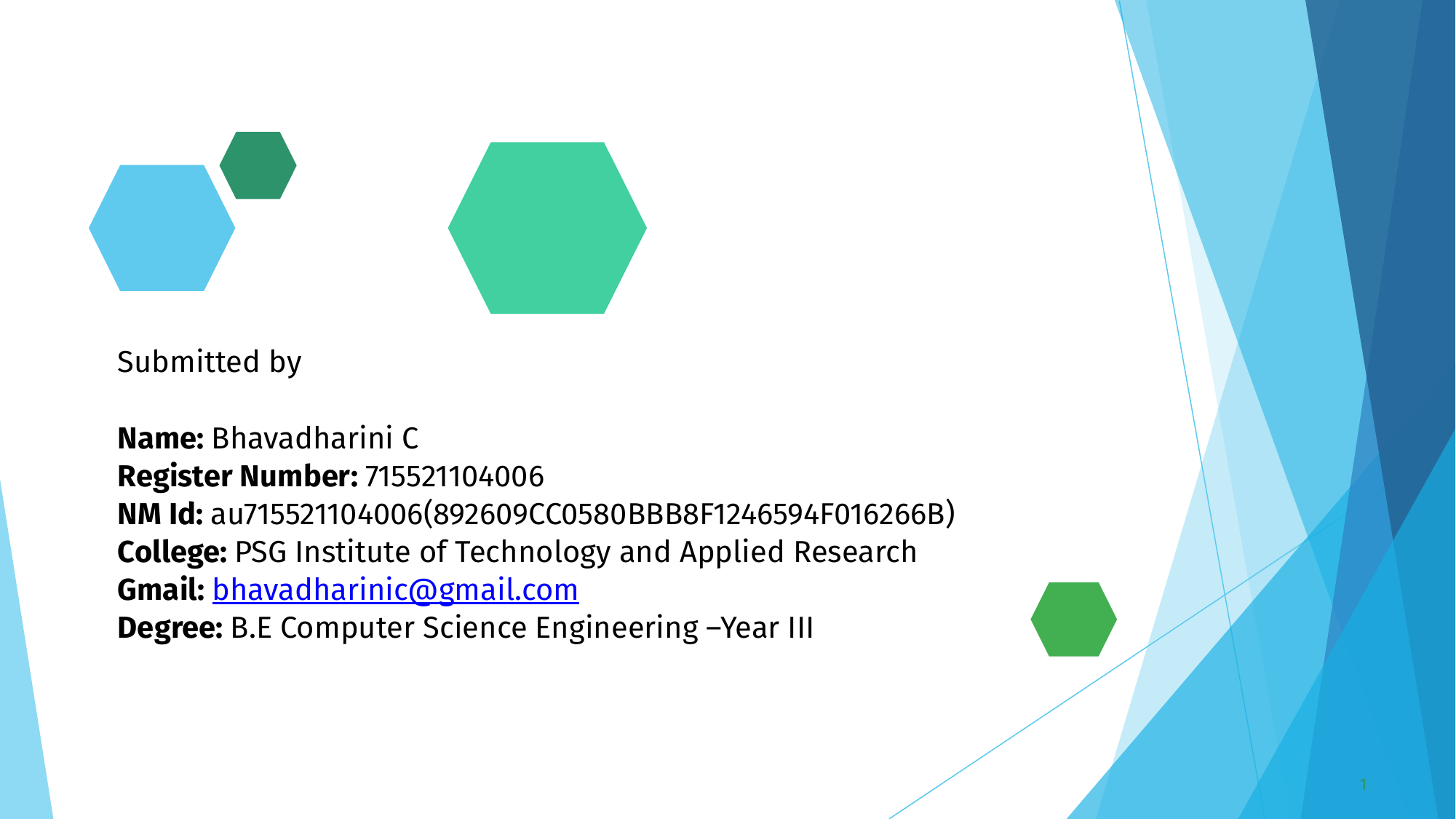

Submitted by

Name: Bhavadharini C
Register Number: 715521104006
NM Id: au715521104006(892609CC0580BBB8F1246594F016266B)
College: PSG Institute of Technology and Applied Research
Gmail: bhavadharinic@gmail.com
Degree: B.E Computer Science Engineering –Year III

1